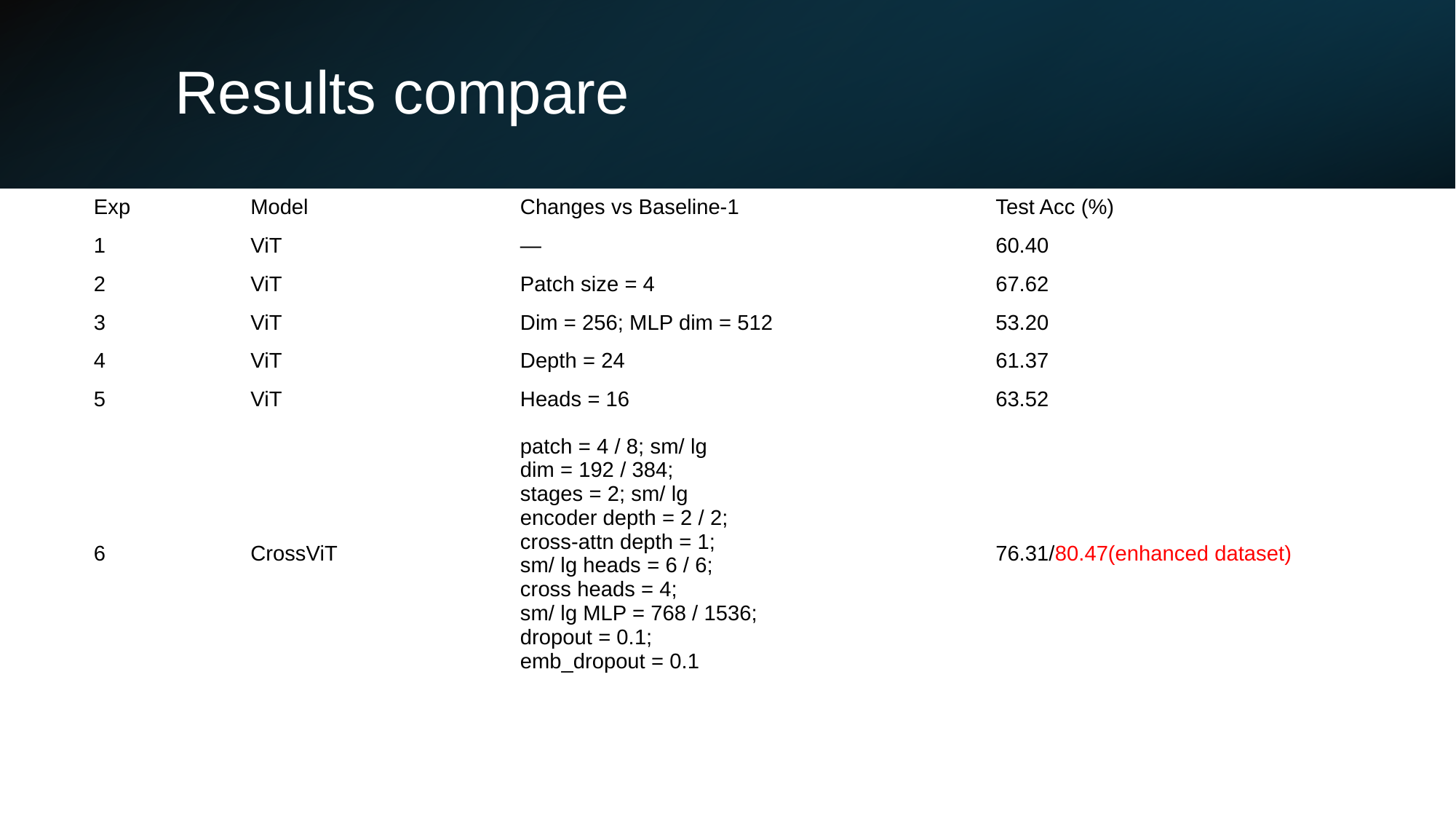

# Results compare
| Exp | Model | Changes vs Baseline-1 | Test Acc (%) |
| --- | --- | --- | --- |
| 1 | ViT | — | 60.40 |
| 2 | ViT | Patch size = 4 | 67.62 |
| 3 | ViT | Dim = 256; MLP dim = 512 | 53.20 |
| 4 | ViT | Depth = 24 | 61.37 |
| 5 | ViT | Heads = 16 | 63.52 |
| 6 | CrossViT | patch = 4 / 8; sm/ lg dim = 192 / 384; stages = 2; sm/ lg encoder depth = 2 / 2; cross-attn depth = 1; sm/ lg heads = 6 / 6; cross heads = 4; sm/ lg MLP = 768 / 1536; dropout = 0.1; emb\_dropout = 0.1 | 76.31/80.47(enhanced dataset) |